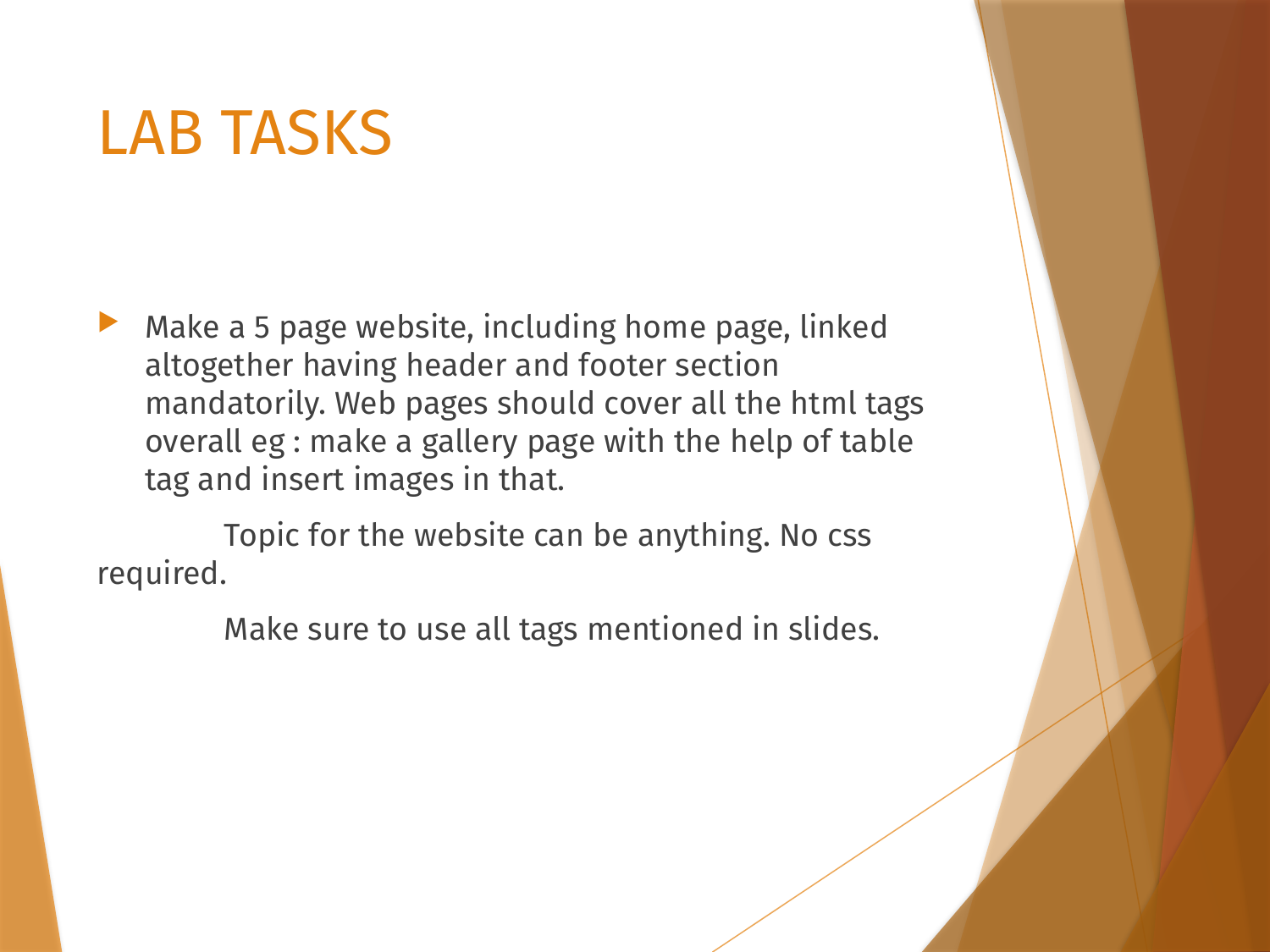

# LAB TASKS
Make a 5 page website, including home page, linked altogether having header and footer section mandatorily. Web pages should cover all the html tags overall eg : make a gallery page with the help of table tag and insert images in that.
	Topic for the website can be anything. No css required.
	Make sure to use all tags mentioned in slides.